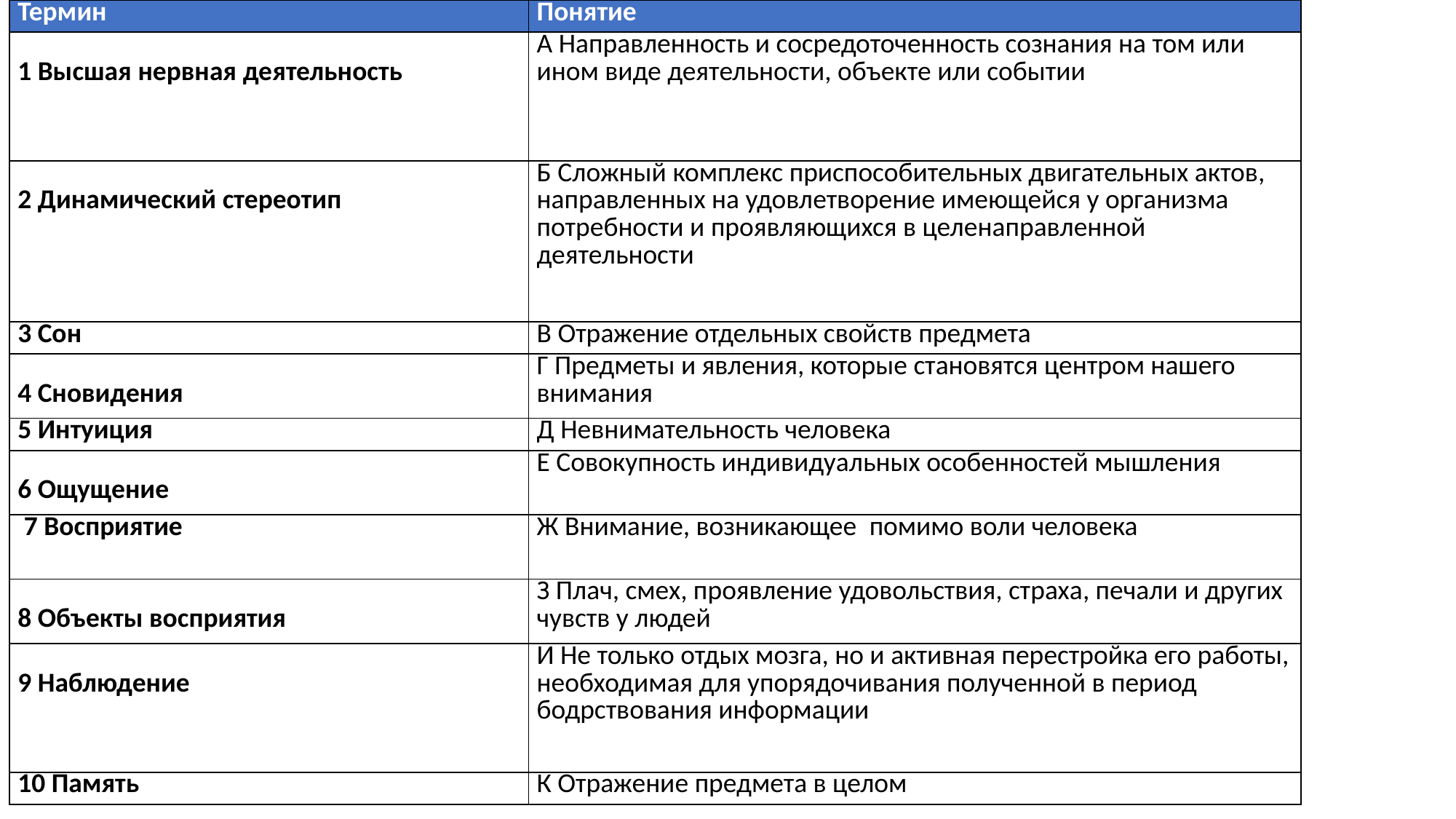

| Термин | Понятие |
| --- | --- |
| 1 Высшая нервная деятельность | А Направленность и сосредоточенность сознания на том или ином виде деятельности, объекте или событии |
| 2 Динамический стереотип | Б Сложный комплекс приспособительных двигательных актов, направленных на удовлетворение имеющейся у организма потребности и проявляющихся в целенаправленной деятельности |
| 3 Сон | В Отражение отдельных свойств предмета |
| 4 Сновидения | Г Предметы и явления, которые становятся центром нашего внимания |
| 5 Интуиция | Д Невнимательность человека |
| 6 Ощущение | Е Совокупность индивидуальных особенностей мышления |
| 7 Восприятие | Ж Внимание, возникающее  помимо воли человека |
| 8 Объекты восприятия | З Плач, смех, проявление удовольствия, страха, печали и других чувств у людей |
| 9 Наблюдение | И Не только отдых мозга, но и активная перестройка его работы, необходимая для упорядочивания полученной в период бодрствования информации |
| 10 Память | К Отражение предмета в целом |